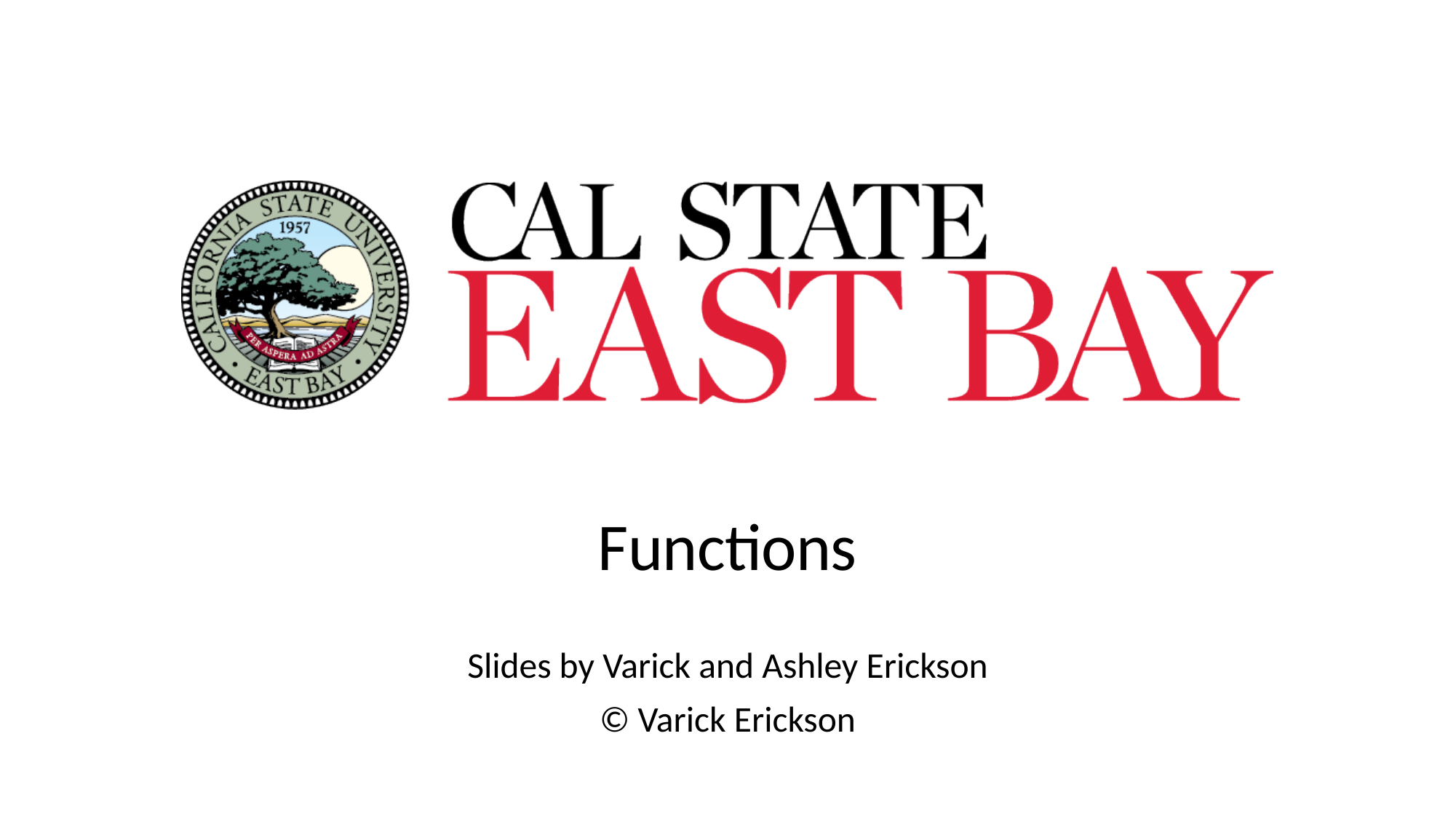

# Functions
Slides by Varick and Ashley Erickson
© Varick Erickson